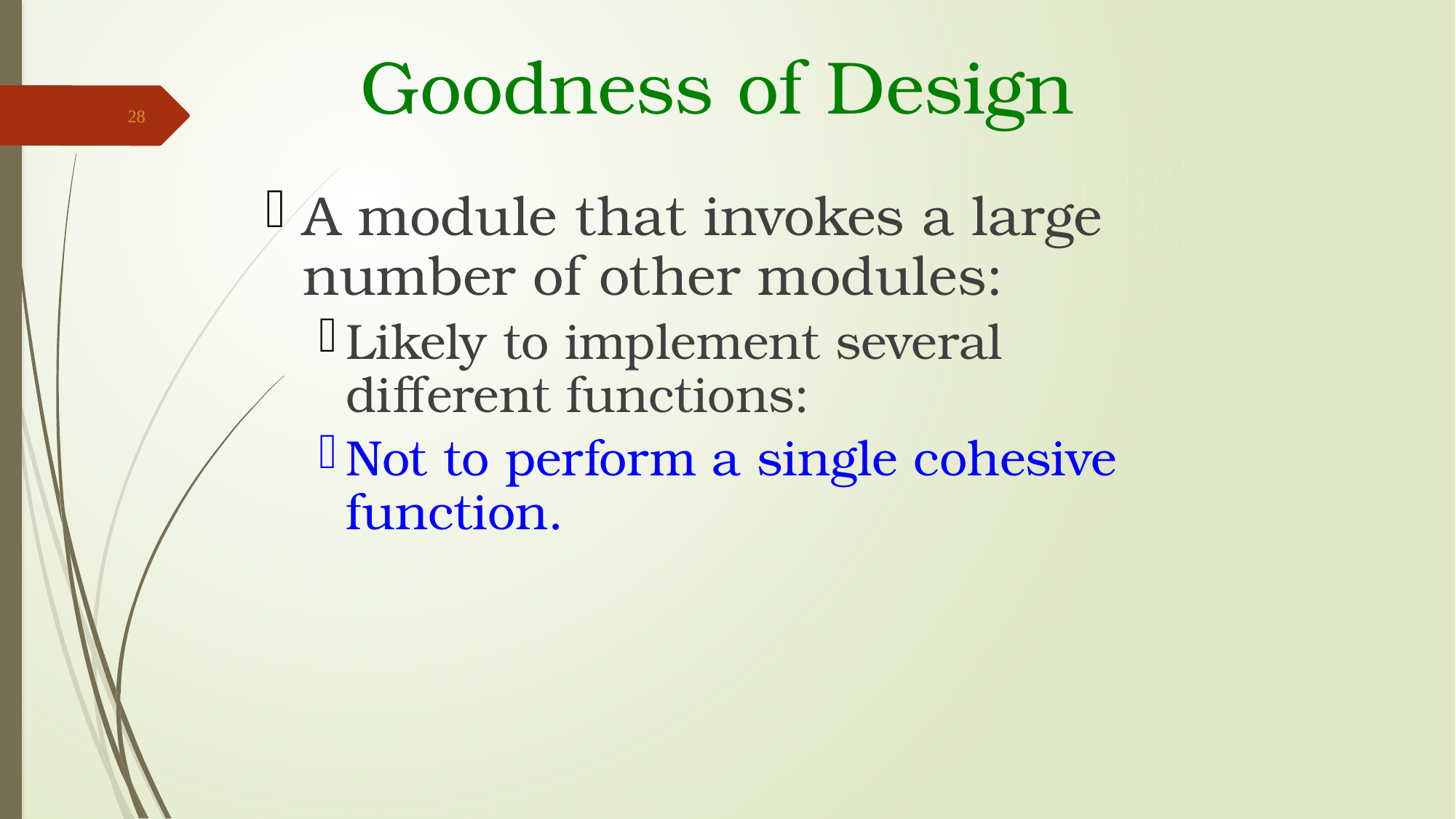

# Goodness of Design
28
A module that invokes a large number of other modules:
Likely to implement several different functions:
Not to perform a single cohesive function.